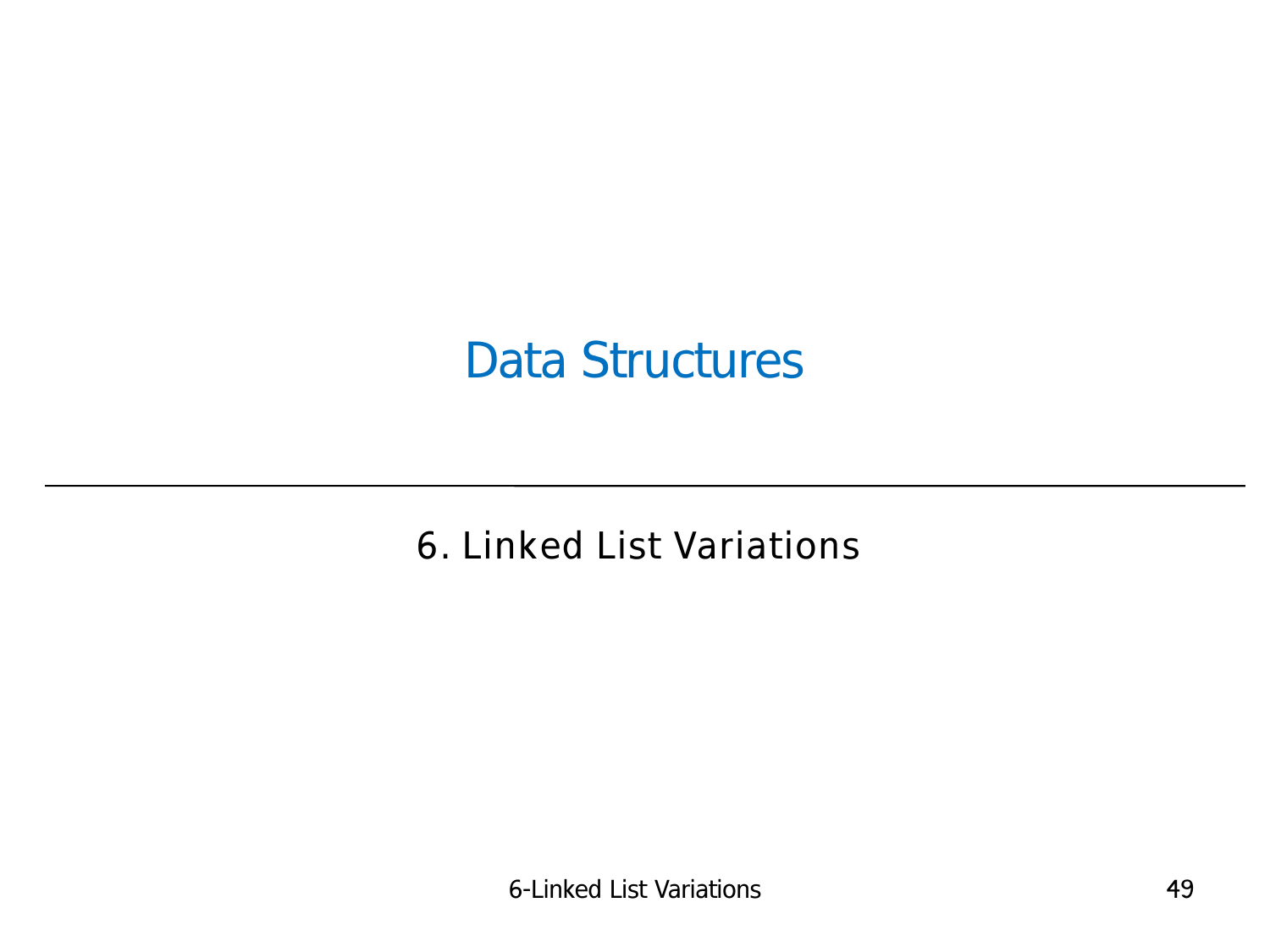

# Data Structures
6. Linked List Variations
6-Linked List Variations
49